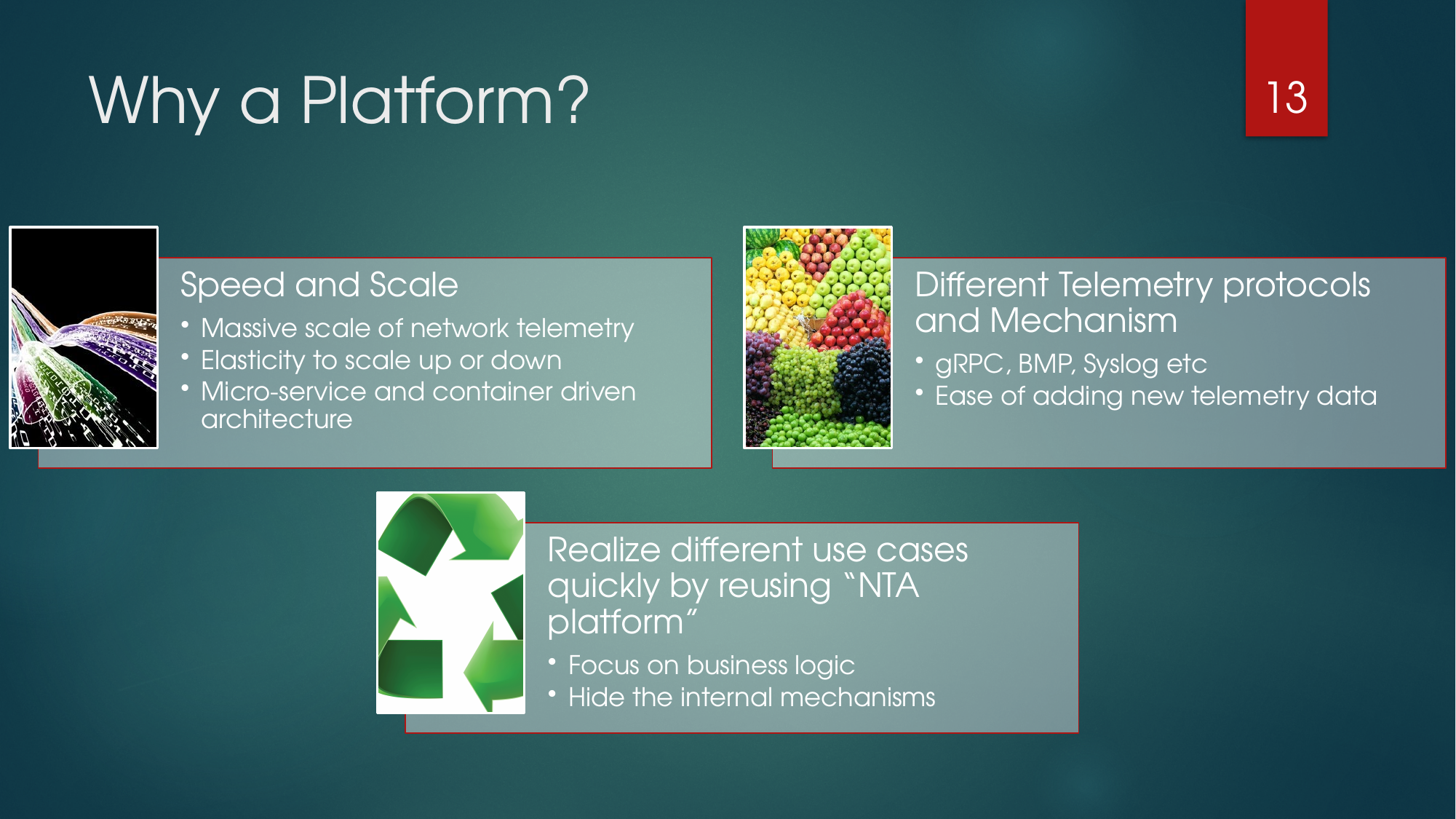

13
# Why a Platform?
Speed and Scale
Massive scale of network telemetry
Elasticity to scale up or down
Micro-service and container driven architecture
Different Telemetry protocols and Mechanism
gRPC, BMP, Syslog etc
Ease of adding new telemetry data
Realize different use cases quickly by reusing “NTA platform”
Focus on business logic
Hide the internal mechanisms